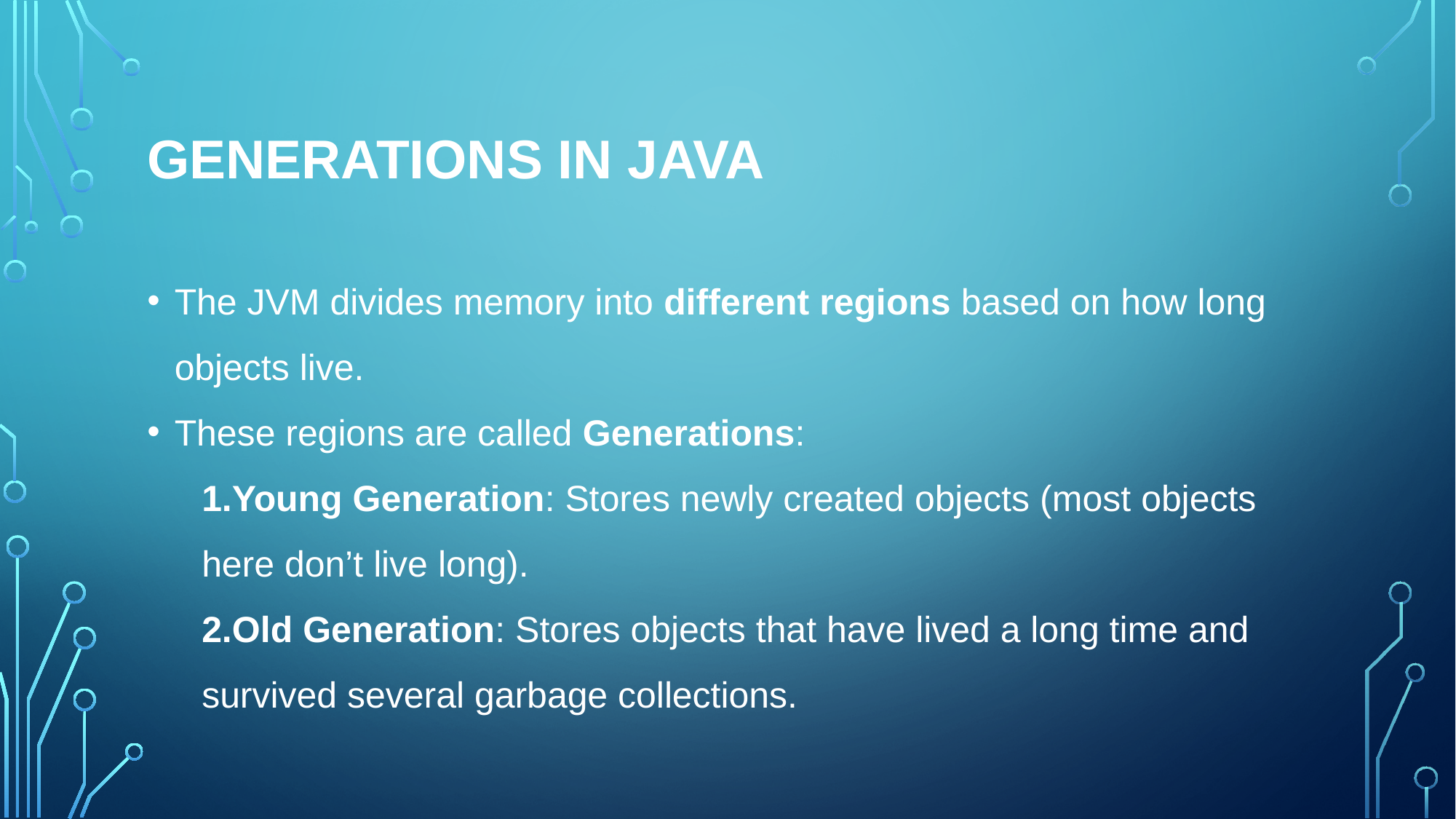

# Generations in Java
The JVM divides memory into different regions based on how long objects live.
These regions are called Generations:
Young Generation: Stores newly created objects (most objects here don’t live long).
Old Generation: Stores objects that have lived a long time and survived several garbage collections.